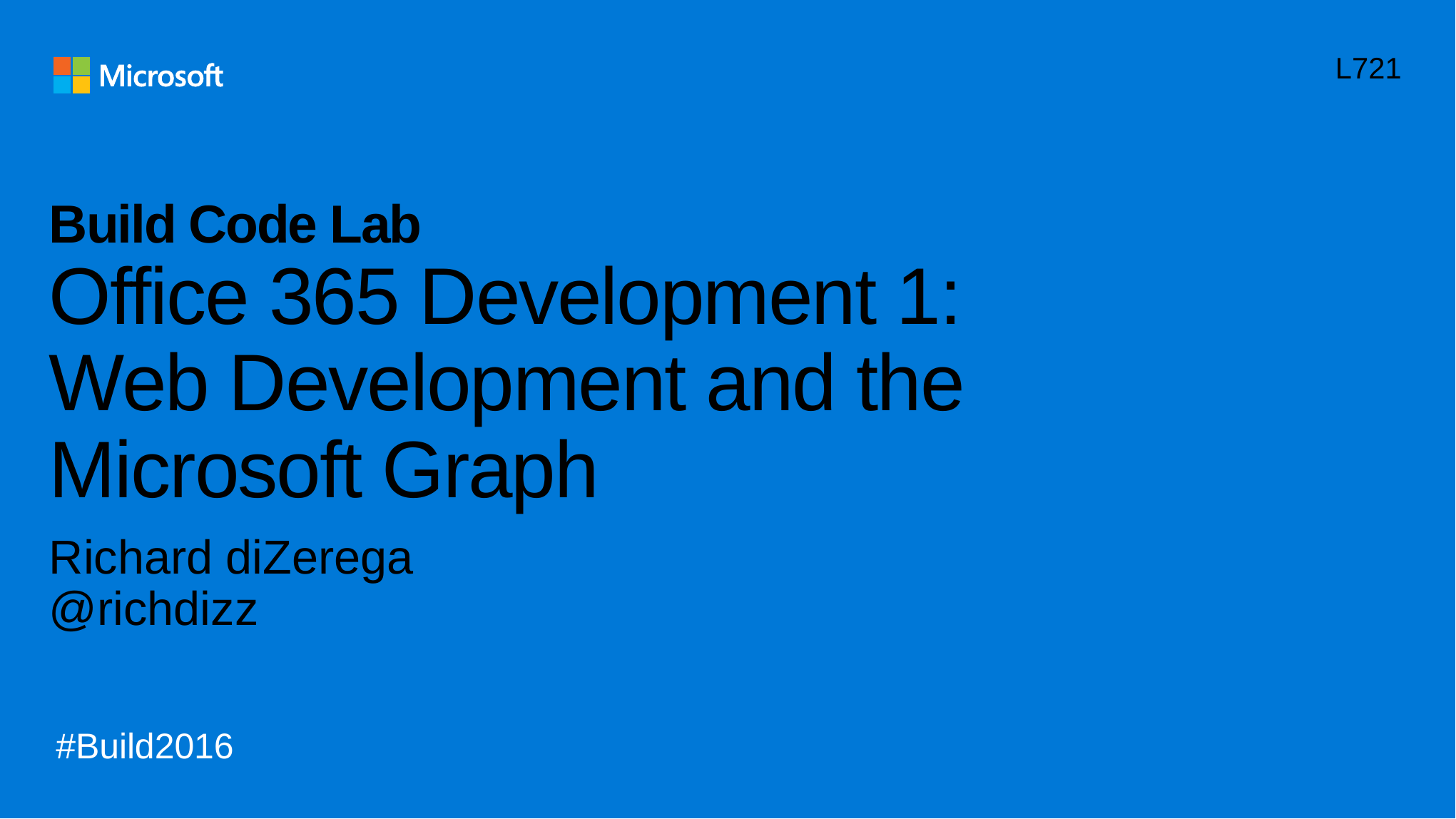

L721
# Build Code Lab Office 365 Development 1: Web Development and the Microsoft Graph

Richard diZerega
@richdizz